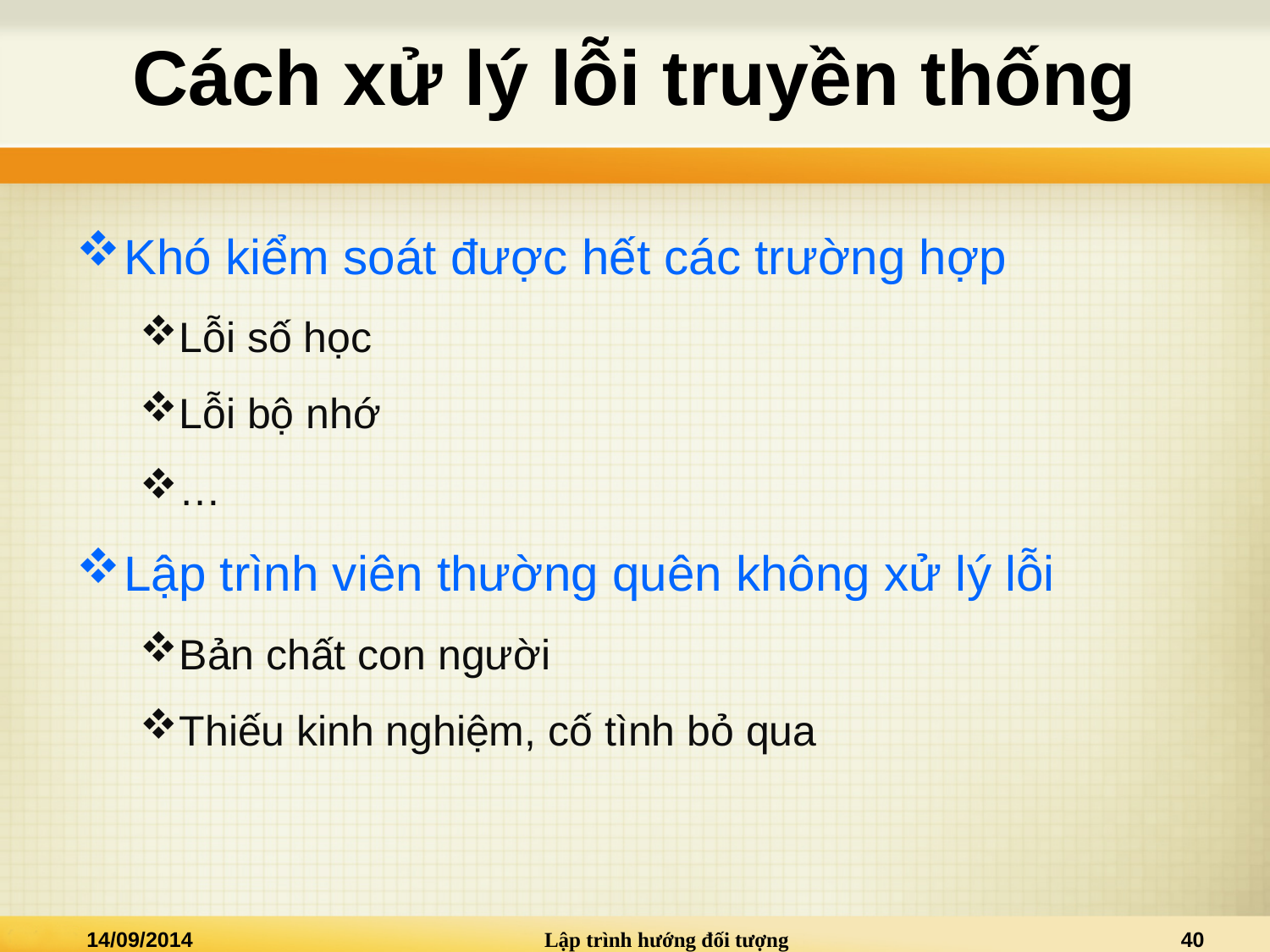

# Cách xử lý lỗi truyền thống
Khó kiểm soát được hết các trường hợp
Lỗi số học
Lỗi bộ nhớ
…
Lập trình viên thường quên không xử lý lỗi
Bản chất con người
Thiếu kinh nghiệm, cố tình bỏ qua
14/09/2014
Lập trình hướng đối tượng
40